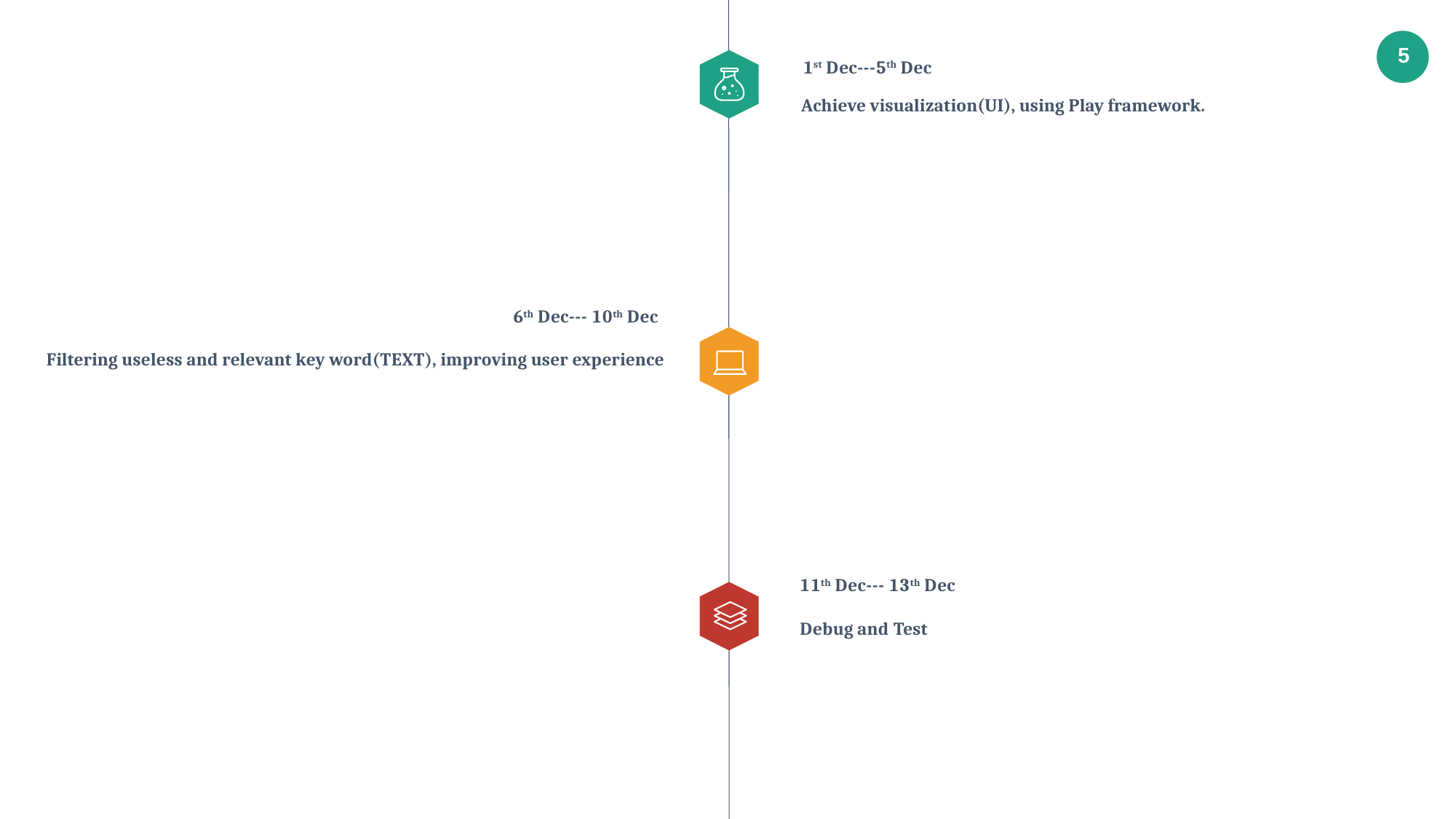

1st Dec---5th Dec

Achieve visualization(UI), using Play framework.
 6th Dec--- 10th Dec

 Filtering useless and relevant key word(TEXT), improving user experience

 11th Dec--- 13th Dec

Debug and Test